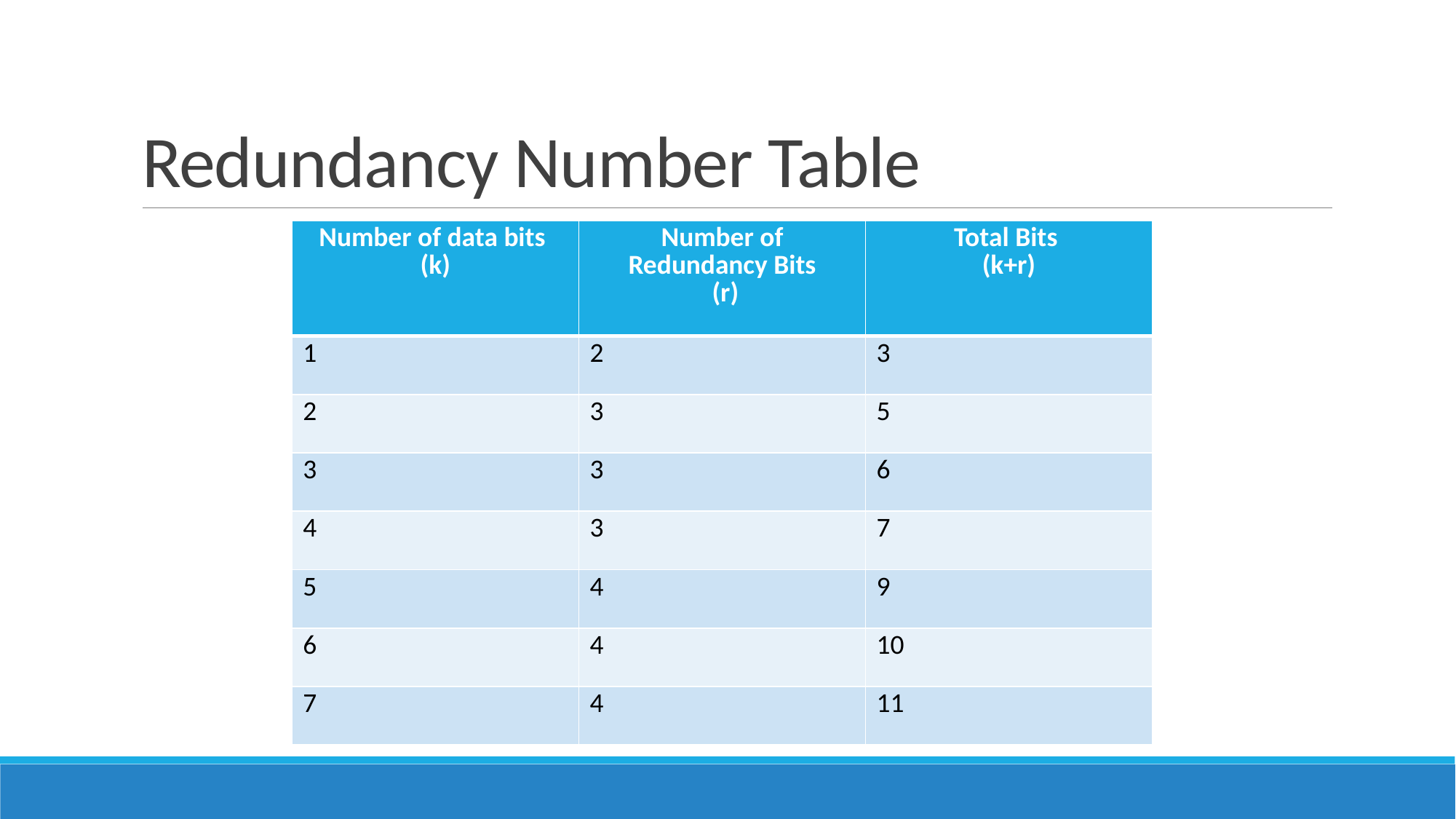

# Redundancy Number Table
| Number of data bits (k) | Number of Redundancy Bits (r) | Total Bits (k+r) |
| --- | --- | --- |
| 1 | 2 | 3 |
| 2 | 3 | 5 |
| 3 | 3 | 6 |
| 4 | 3 | 7 |
| 5 | 4 | 9 |
| 6 | 4 | 10 |
| 7 | 4 | 11 |